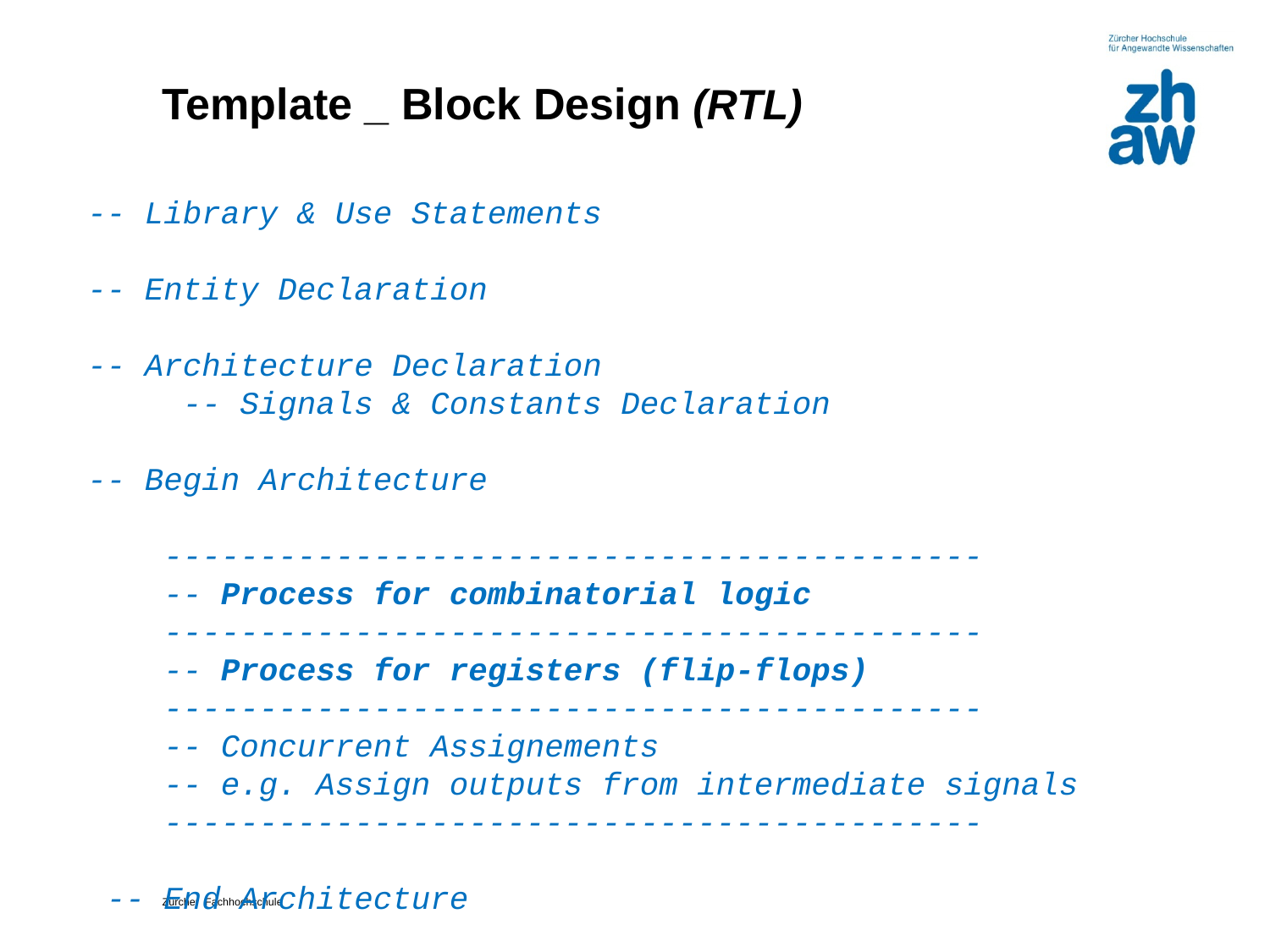

# Template _ Block Design (RTL)
-- Library & Use Statements

-- Entity Declaration

-- Architecture Declaration 
     -- Signals & Constants Declaration
-- Begin Architecture

    -------------------------------------------
    -- Process for combinatorial logic
    -------------------------------------------
    -- Process for registers (flip-flops)
    -------------------------------------------
    -- Concurrent Assignements
    -- e.g. Assign outputs from intermediate signals
    -------------------------------------------

 -- End Architecture